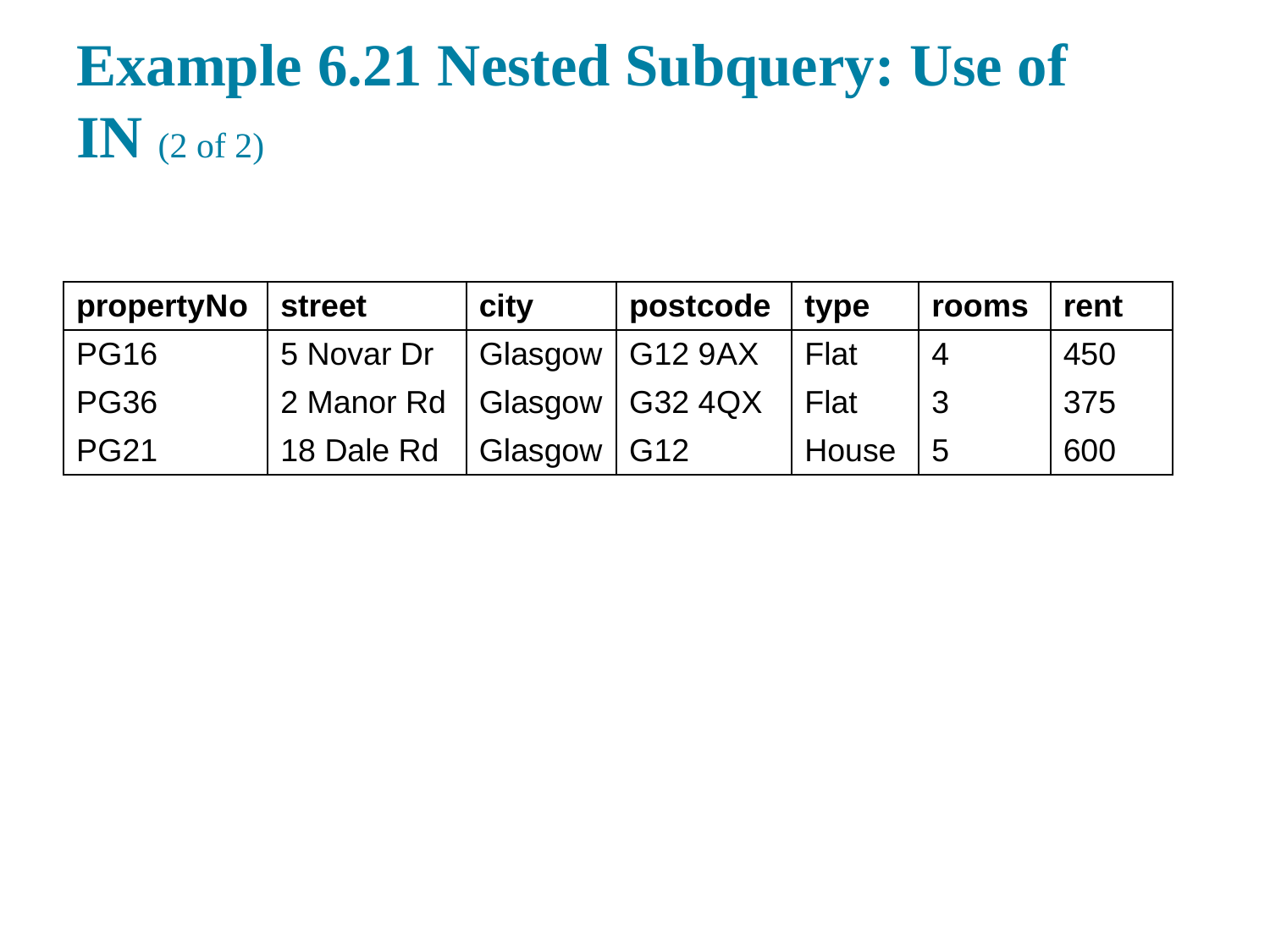

# Example 6.21 Nested Subquery: Use of I N (2 of 2)
| property N o | street | city | post code | type | rooms | rent |
| --- | --- | --- | --- | --- | --- | --- |
| P G16 | 5 Novar Dr | Glasgow | G 12 9 A X | Flat | 4 | 450 |
| P G36 | 2 Manor Rd | Glasgow | G 32 4 Q X | Flat | 3 | 375 |
| P G21 | 18 Dale Rd | Glasgow | G 12 | House | 5 | 600 |